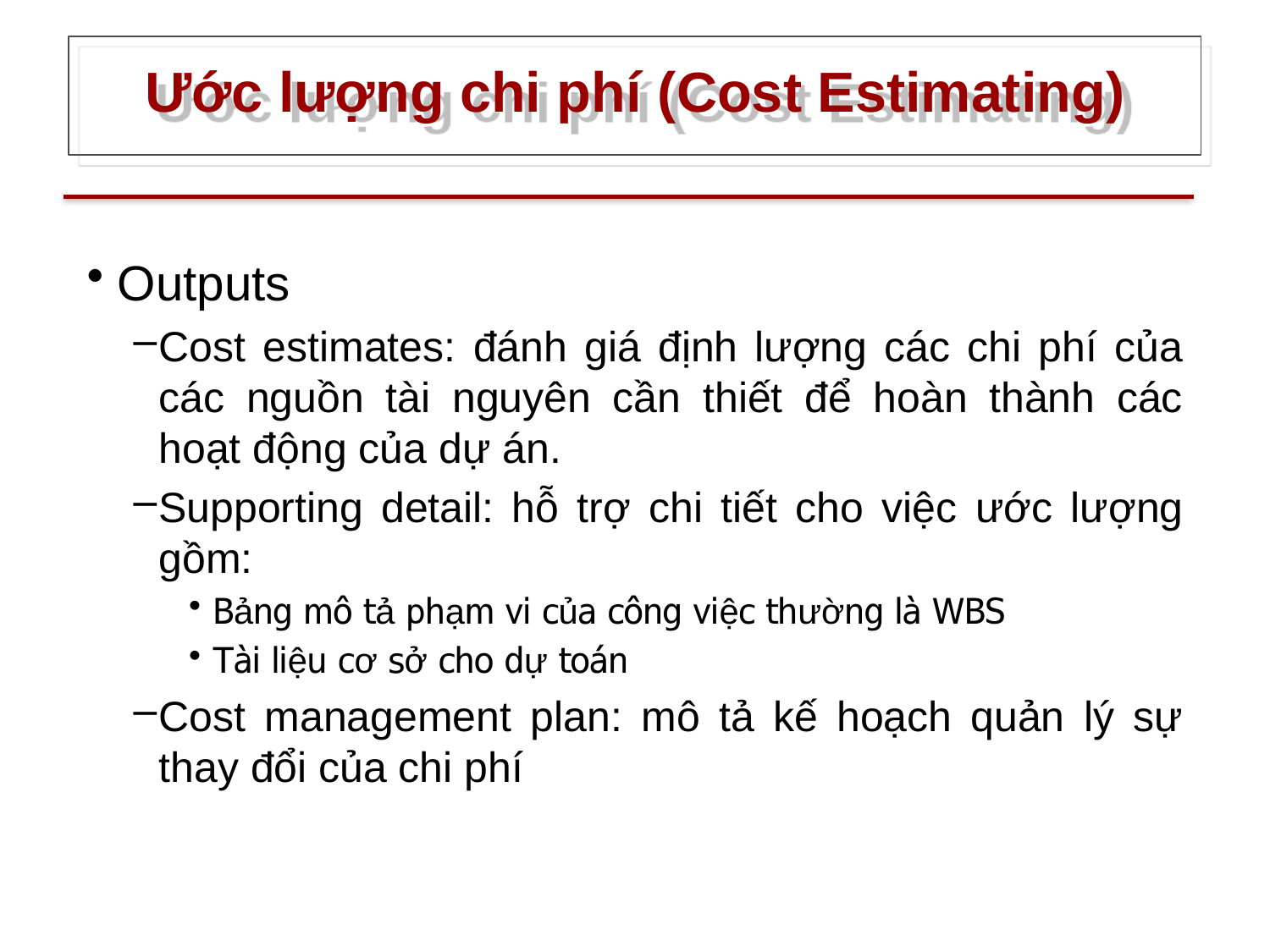

# Ước lượng chi phí (Cost Estimating)
Outputs
Cost estimates: đánh giá định lượng các chi phí của các nguồn tài nguyên cần thiết để hoàn thành các hoạt động của dự án.
Supporting detail: hỗ trợ chi tiết cho việc ước lượng gồm:
Bảng mô tả phạm vi của công việc thường là WBS
Tài liệu cơ sở cho dự toán
Cost management plan: mô tả kế hoạch quản lý sự thay đổi của chi phí